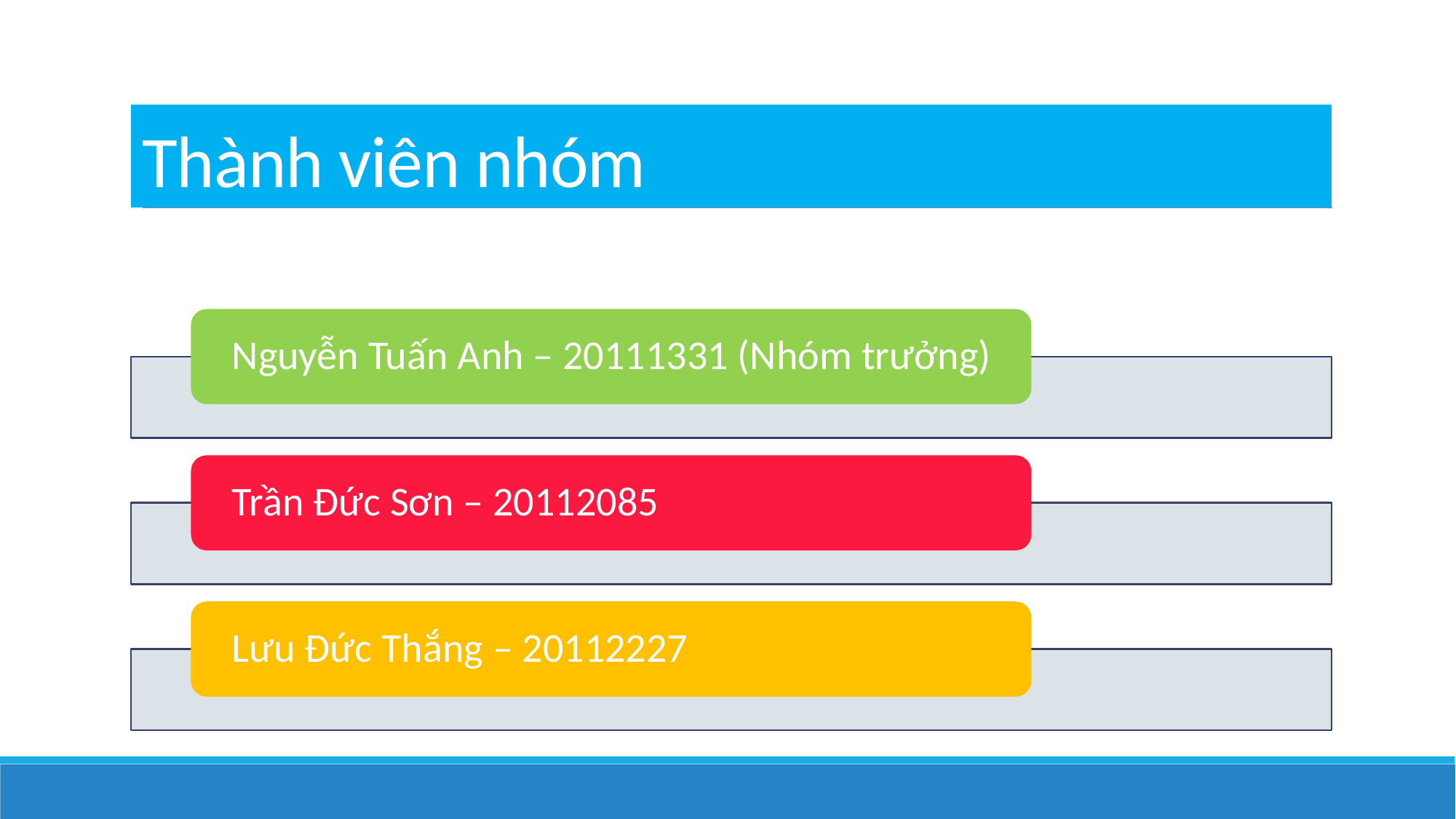

# Thành viên nhóm

Nguyễn Tuấn Anh – 20111331 (Nhóm trưởng)
Trần Đức Sơn – 20112085
Lưu Đức Thắng – 20112227